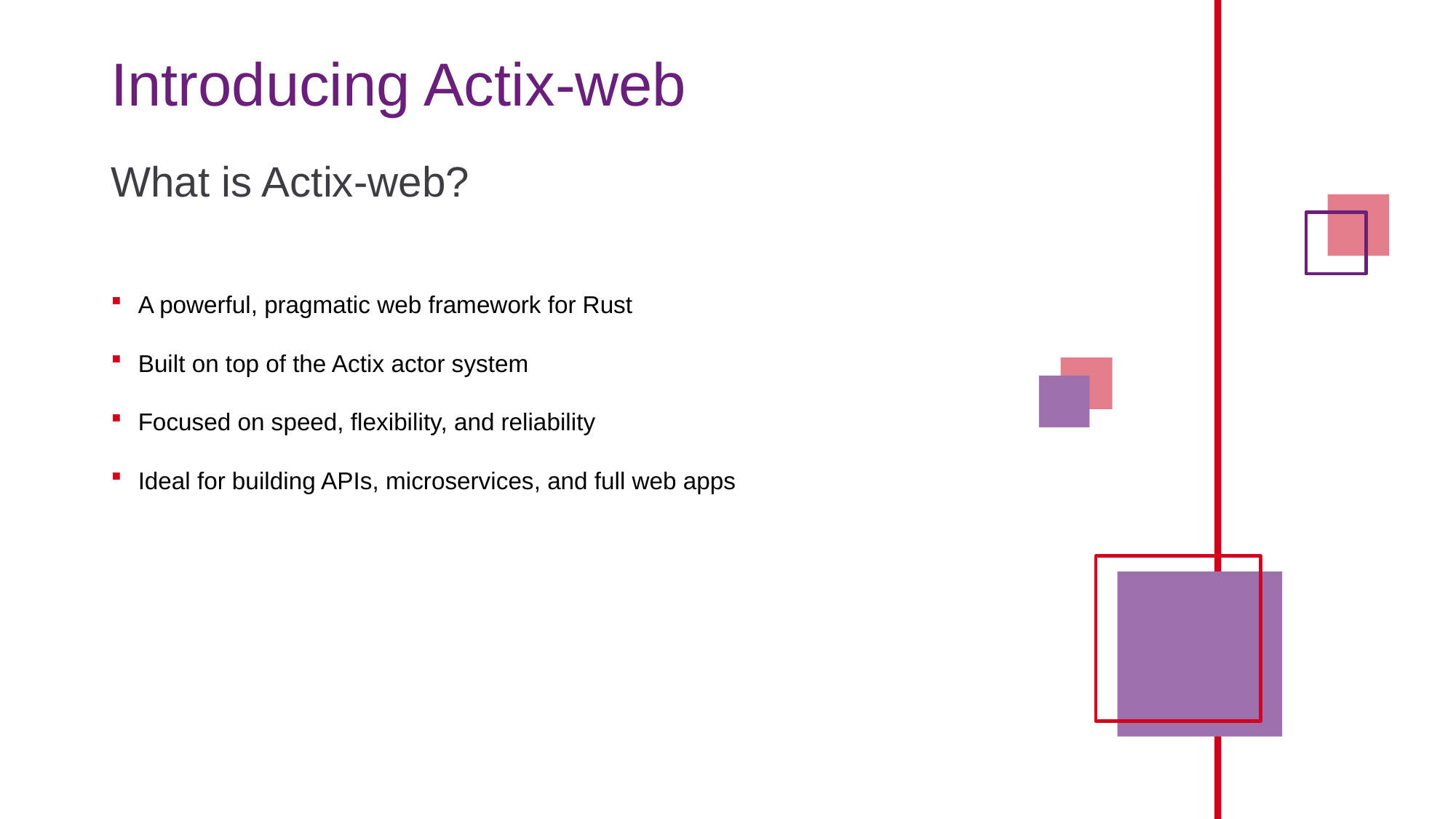

# Introducing Actix-web
What is Actix-web?

A powerful, pragmatic web framework for Rust
Built on top of the Actix actor system
Focused on speed, flexibility, and reliability
Ideal for building APIs, microservices, and full web apps